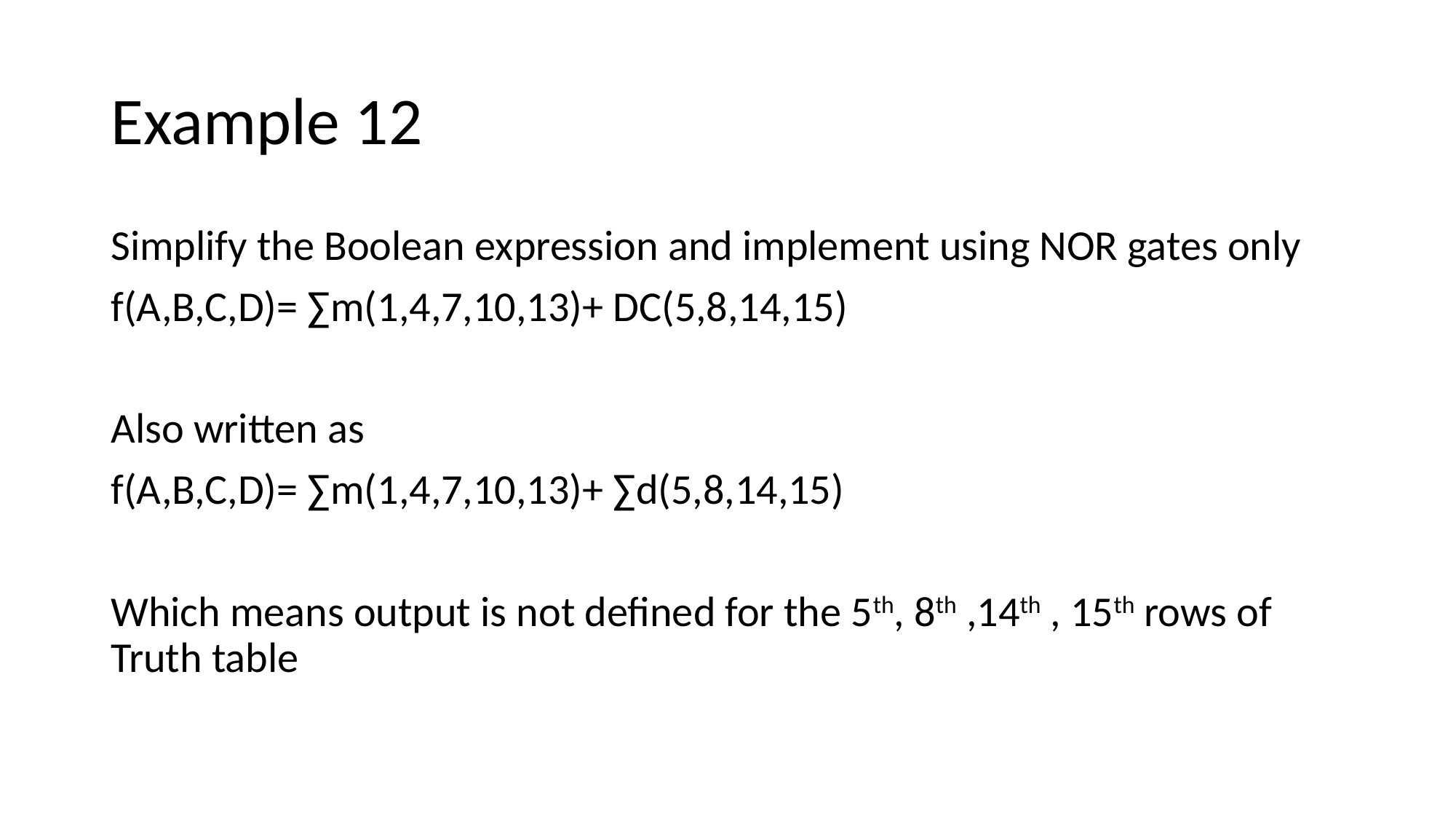

# Example 12
Simplify the Boolean expression and implement using NOR gates only
f(A,B,C,D)= ∑m(1,4,7,10,13)+ DC(5,8,14,15)

Also written as
f(A,B,C,D)= ∑m(1,4,7,10,13)+ ∑d(5,8,14,15)

Which means output is not defined for the 5th, 8th ,14th , 15th rows of Truth table